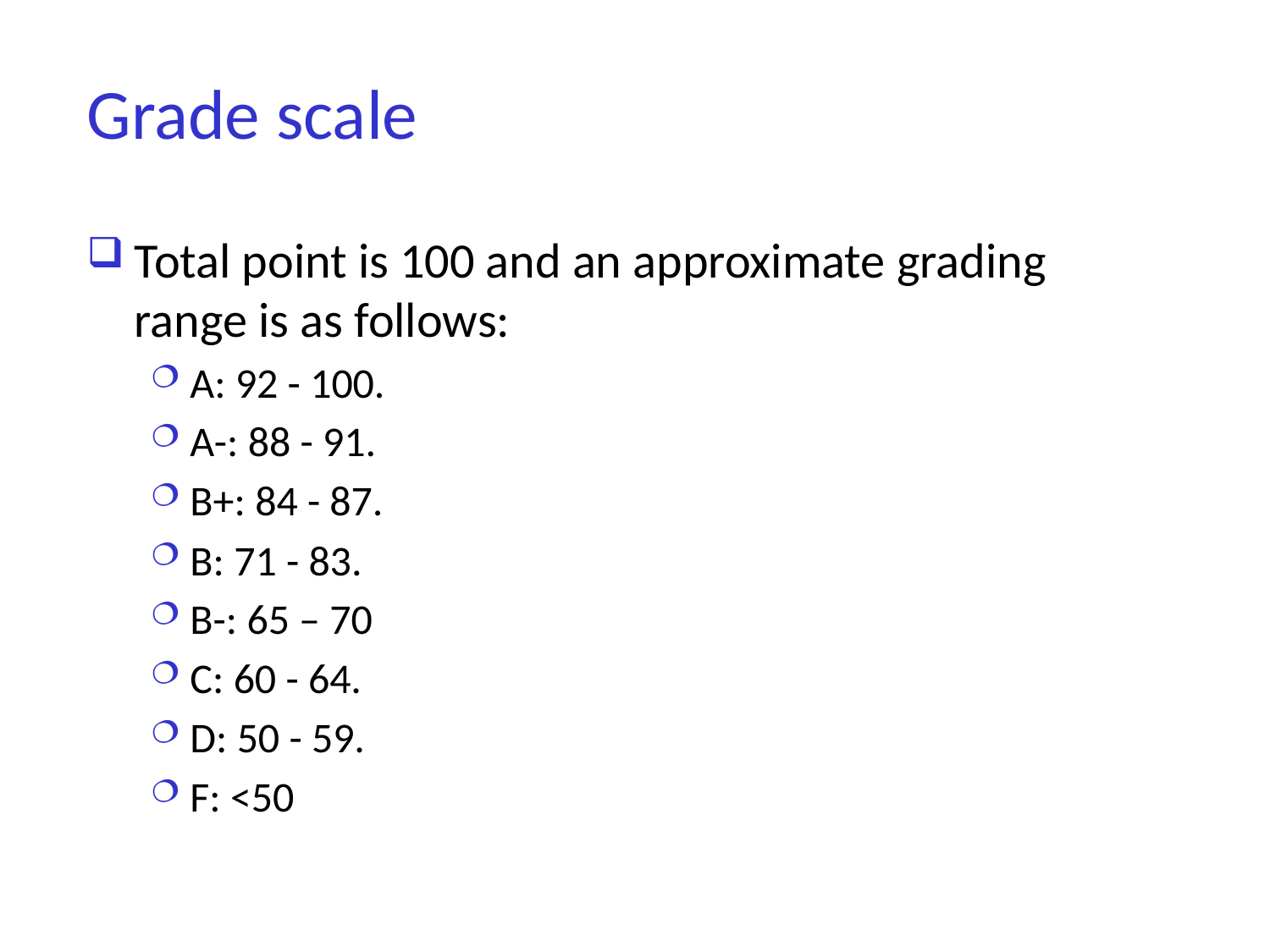

# Grade scale
Total point is 100 and an approximate grading range is as follows:
A: 92 - 100.
A-: 88 - 91.
B+: 84 - 87.
B: 71 - 83.
B-: 65 – 70
C: 60 - 64.
D: 50 - 59.
F: <50